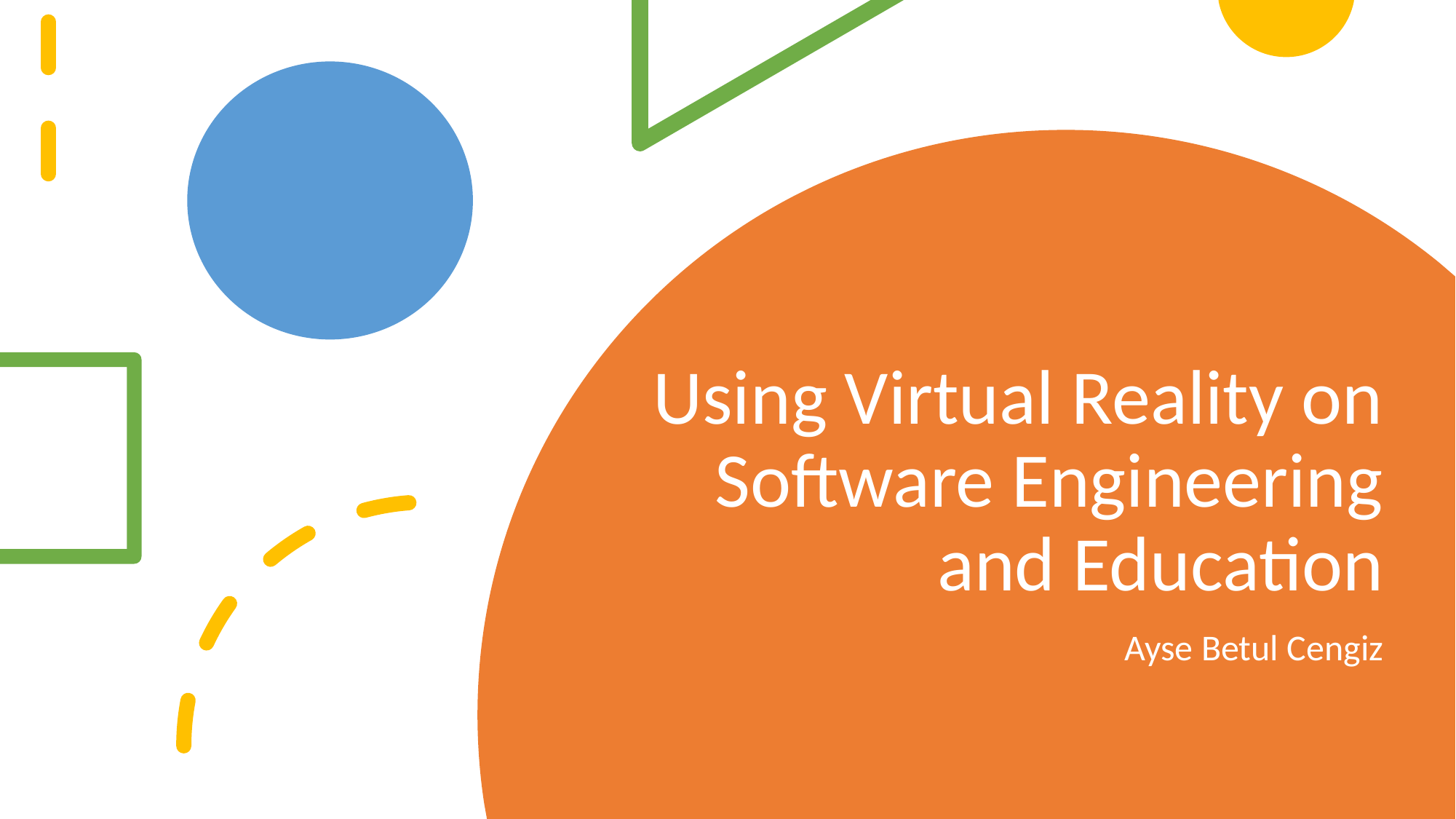

# Using Virtual Reality on Software Engineering and Education

Ayse Betul Cengiz